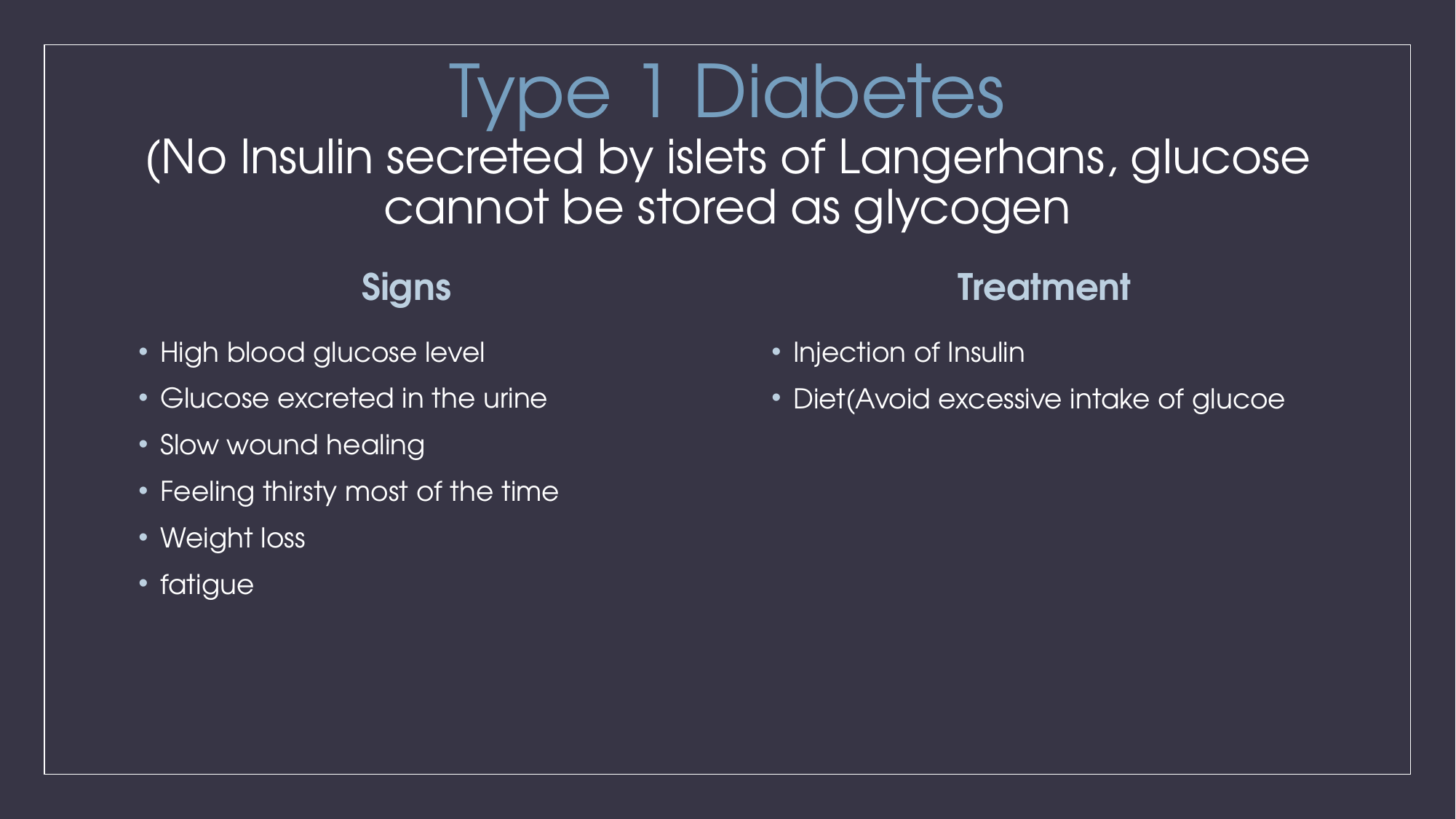

# Type 1 Diabetes (No Insulin secreted by islets of Langerhans, glucose cannot be stored as glycogen
Signs
Treatment
High blood glucose level
Glucose excreted in the urine
Slow wound healing
Feeling thirsty most of the time
Weight loss
fatigue
Injection of Insulin
Diet(Avoid excessive intake of glucoe